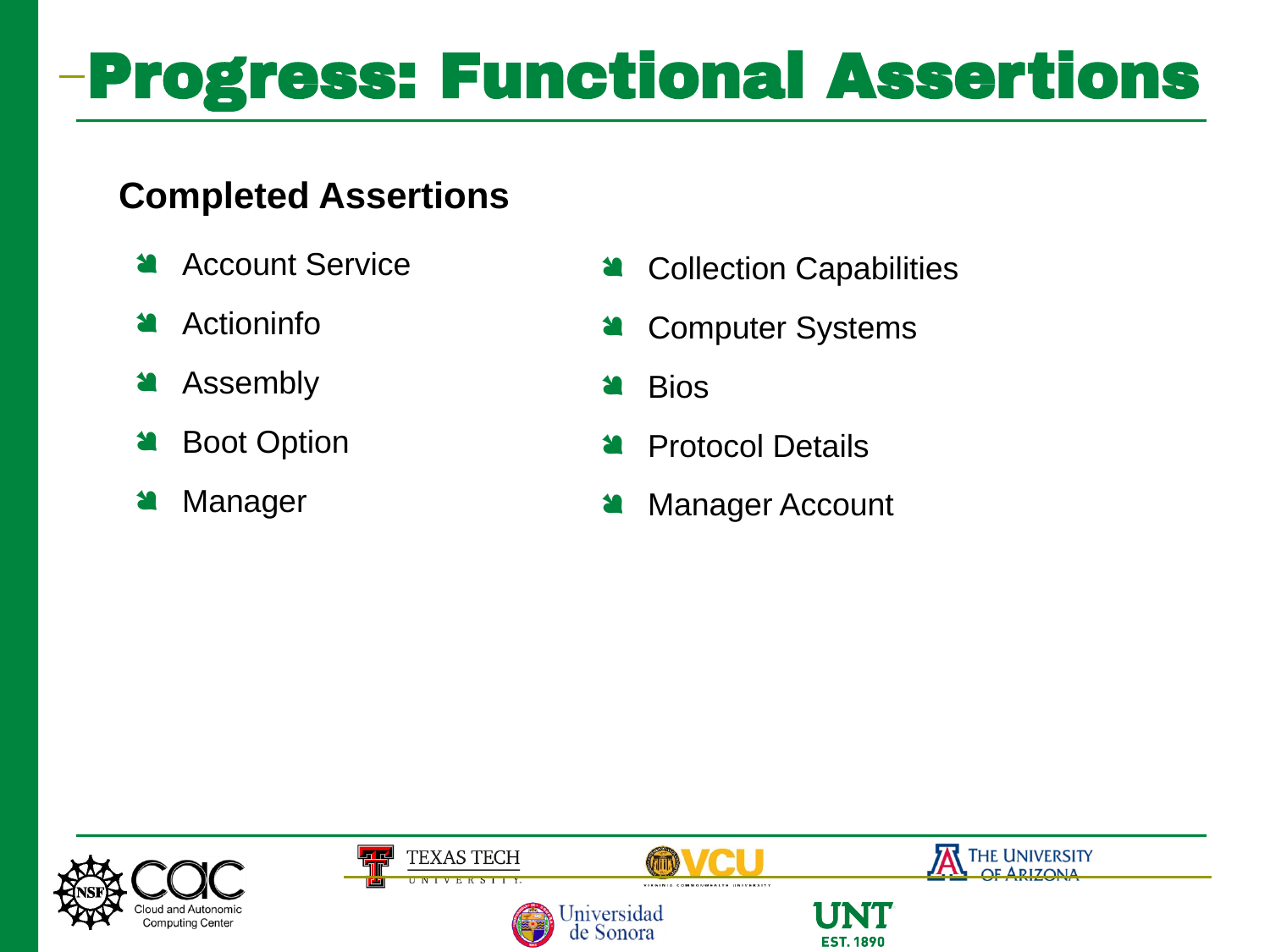

# Progress: Functional Assertions
Completed Assertions
Account Service
Actioninfo
Assembly
Boot Option
Manager

Collection Capabilities
Computer Systems
Bios
Protocol Details
Manager Account